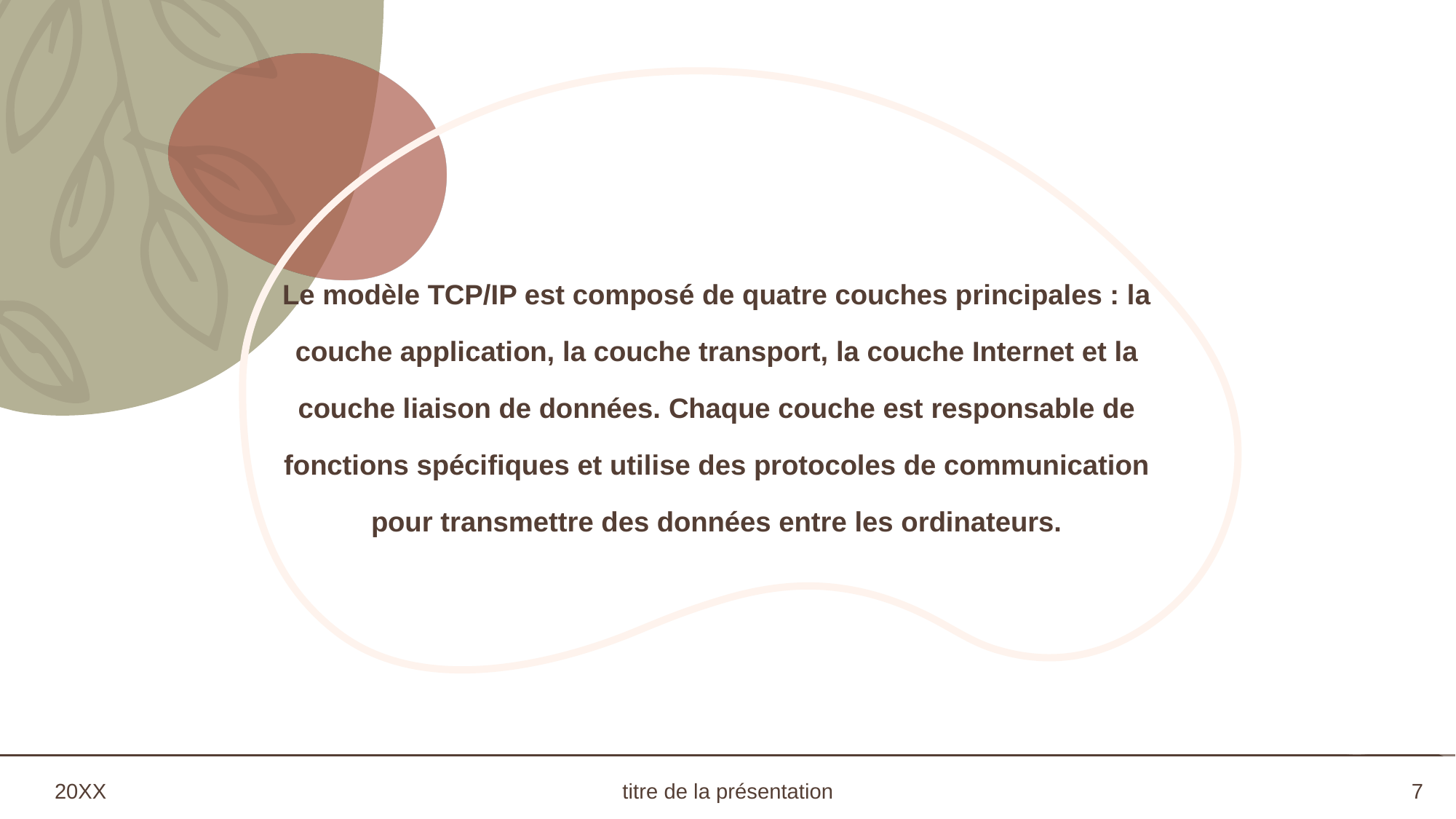

Le modèle TCP/IP est composé de quatre couches principales : la couche application, la couche transport, la couche Internet et la couche liaison de données. Chaque couche est responsable de fonctions spécifiques et utilise des protocoles de communication pour transmettre des données entre les ordinateurs.

20XX
titre de la présentation
7